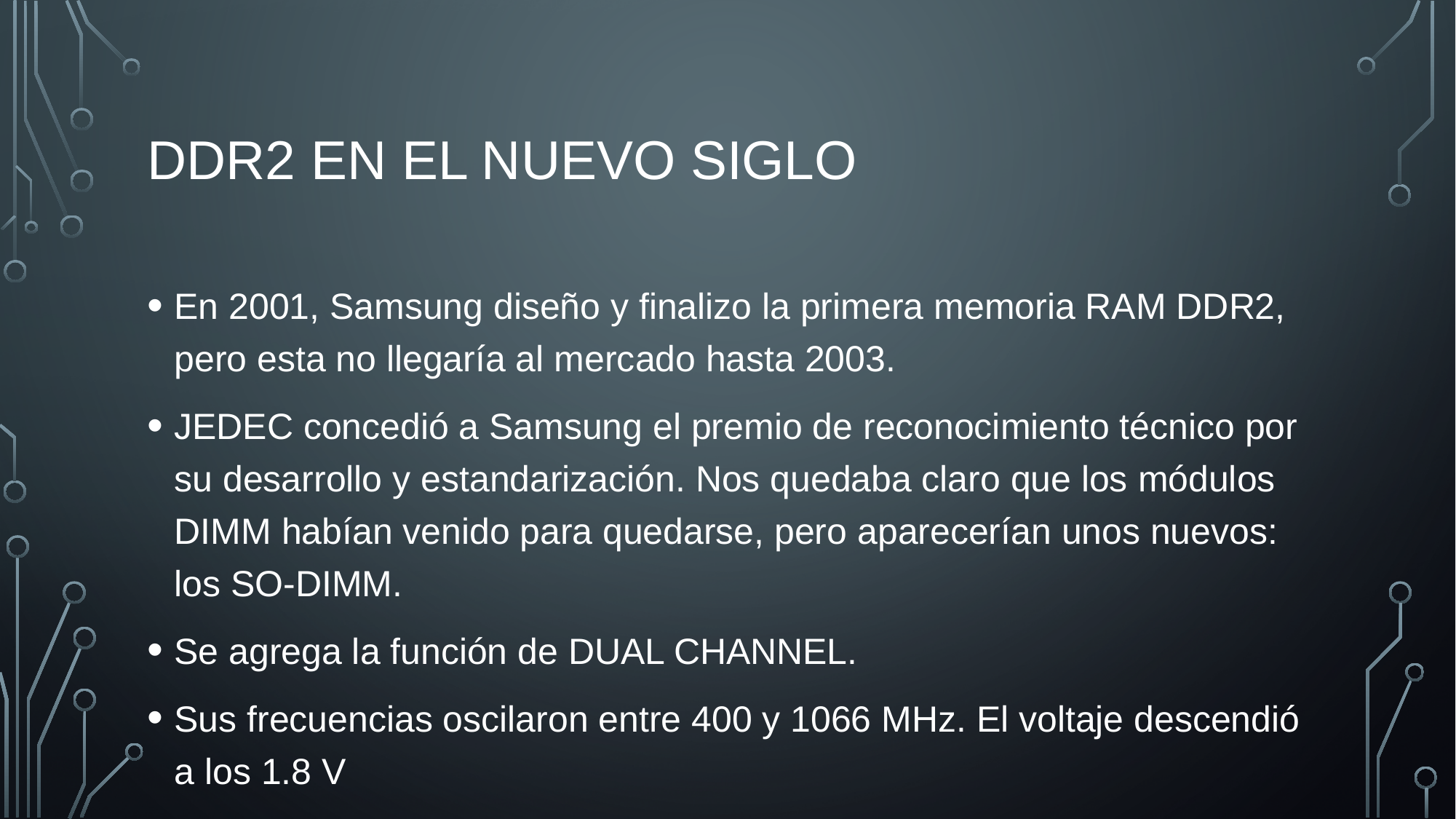

# DDR2 en el nuevo siglo
En 2001, Samsung diseño y finalizo la primera memoria RAM DDR2, pero esta no llegaría al mercado hasta 2003.
JEDEC concedió a Samsung el premio de reconocimiento técnico por su desarrollo y estandarización. Nos quedaba claro que los módulos DIMM habían venido para quedarse, pero aparecerían unos nuevos: los SO-DIMM.
Se agrega la función de DUAL CHANNEL.
Sus frecuencias oscilaron entre 400 y 1066 MHz. El voltaje descendió a los 1.8 V